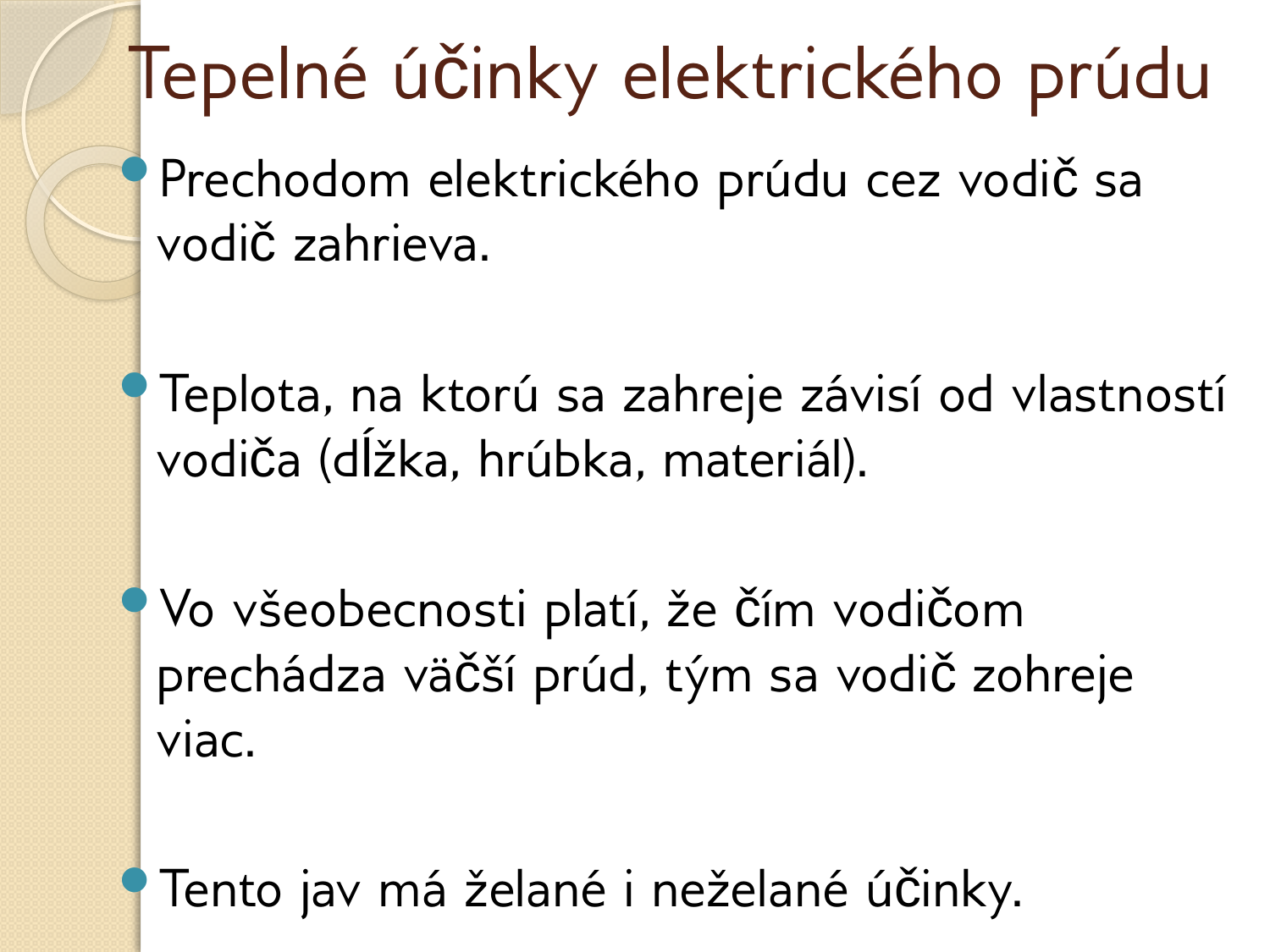

# Tepelné účinky elektrického prúdu
Prechodom elektrického prúdu cez vodič sa vodič zahrieva.

Teplota, na ktorú sa zahreje závisí od vlastností vodiča (dĺžka, hrúbka, materiál).

Vo všeobecnosti platí, že čím vodičom prechádza väčší prúd, tým sa vodič zohreje viac.

Tento jav má želané i neželané účinky.